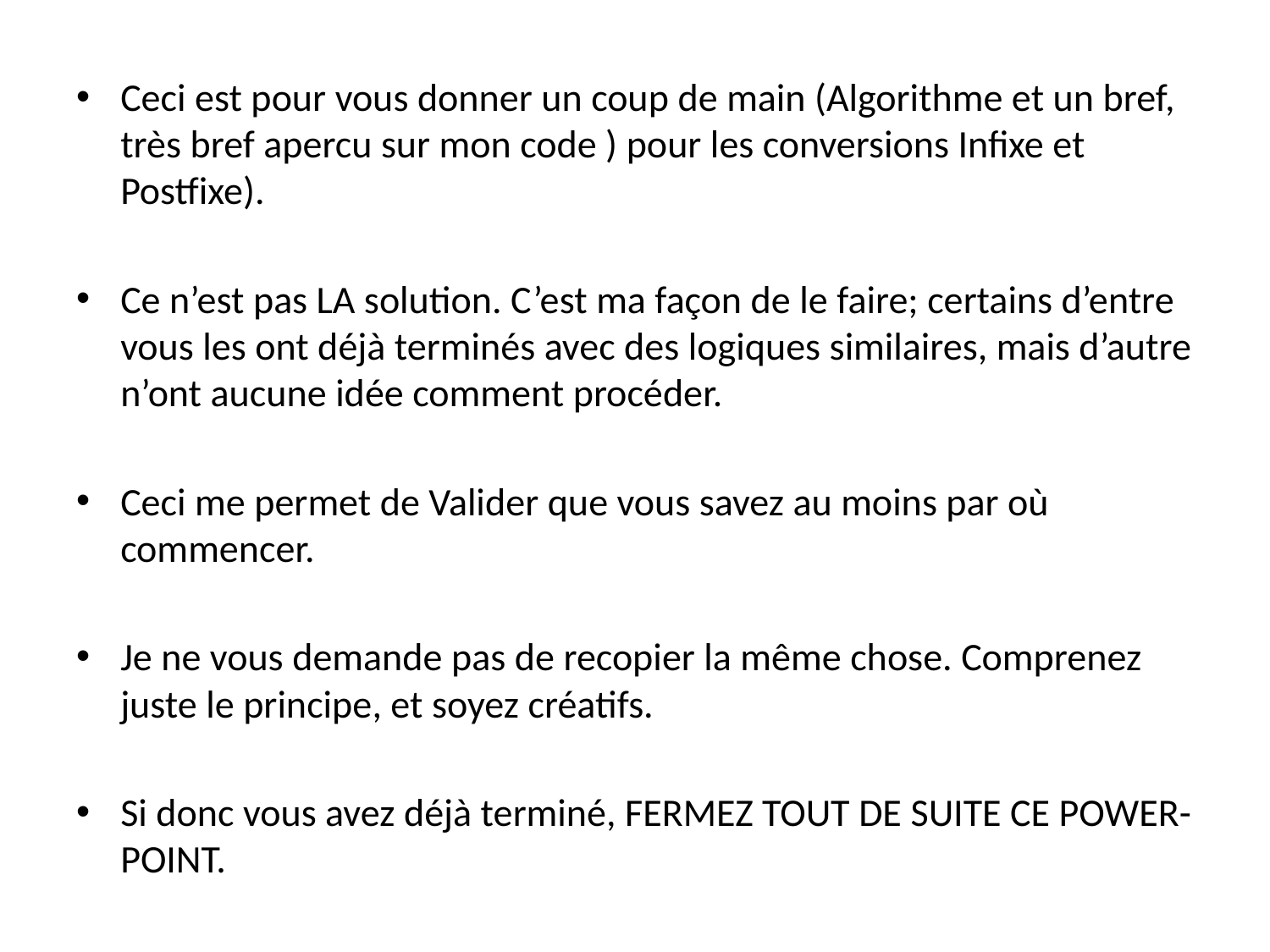

Ceci est pour vous donner un coup de main (Algorithme et un bref, très bref apercu sur mon code ) pour les conversions Infixe et Postfixe).

Ce n’est pas LA solution. C’est ma façon de le faire; certains d’entre vous les ont déjà terminés avec des logiques similaires, mais d’autre n’ont aucune idée comment procéder.

Ceci me permet de Valider que vous savez au moins par où commencer.

Je ne vous demande pas de recopier la même chose. Comprenez juste le principe, et soyez créatifs.

Si donc vous avez déjà terminé, FERMEZ TOUT DE SUITE CE POWER-POINT.